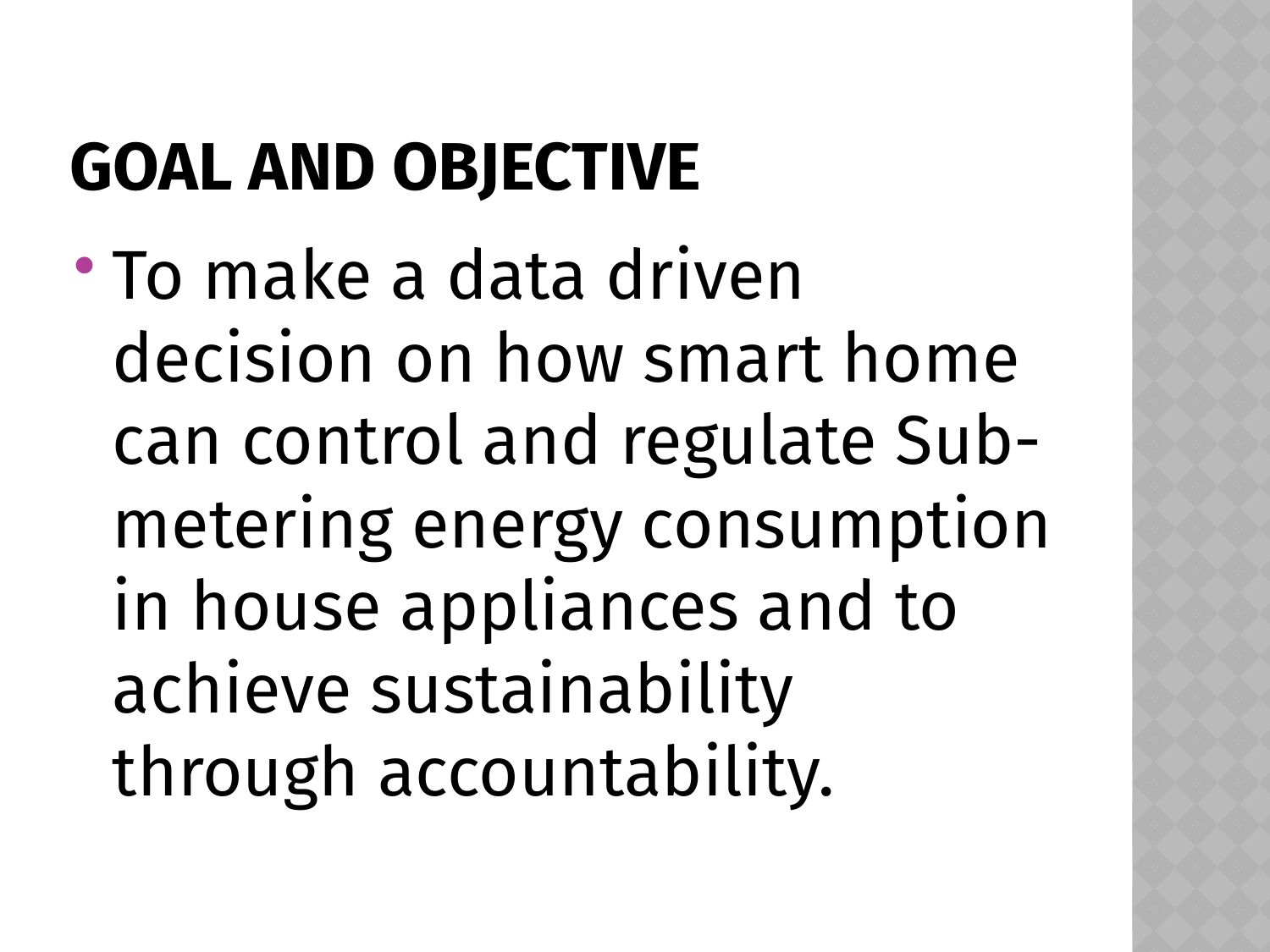

# GOAL AND OBJECTIVE
To make a data driven decision on how smart home can control and regulate Sub-metering energy consumption in house appliances and to achieve sustainability through accountability.